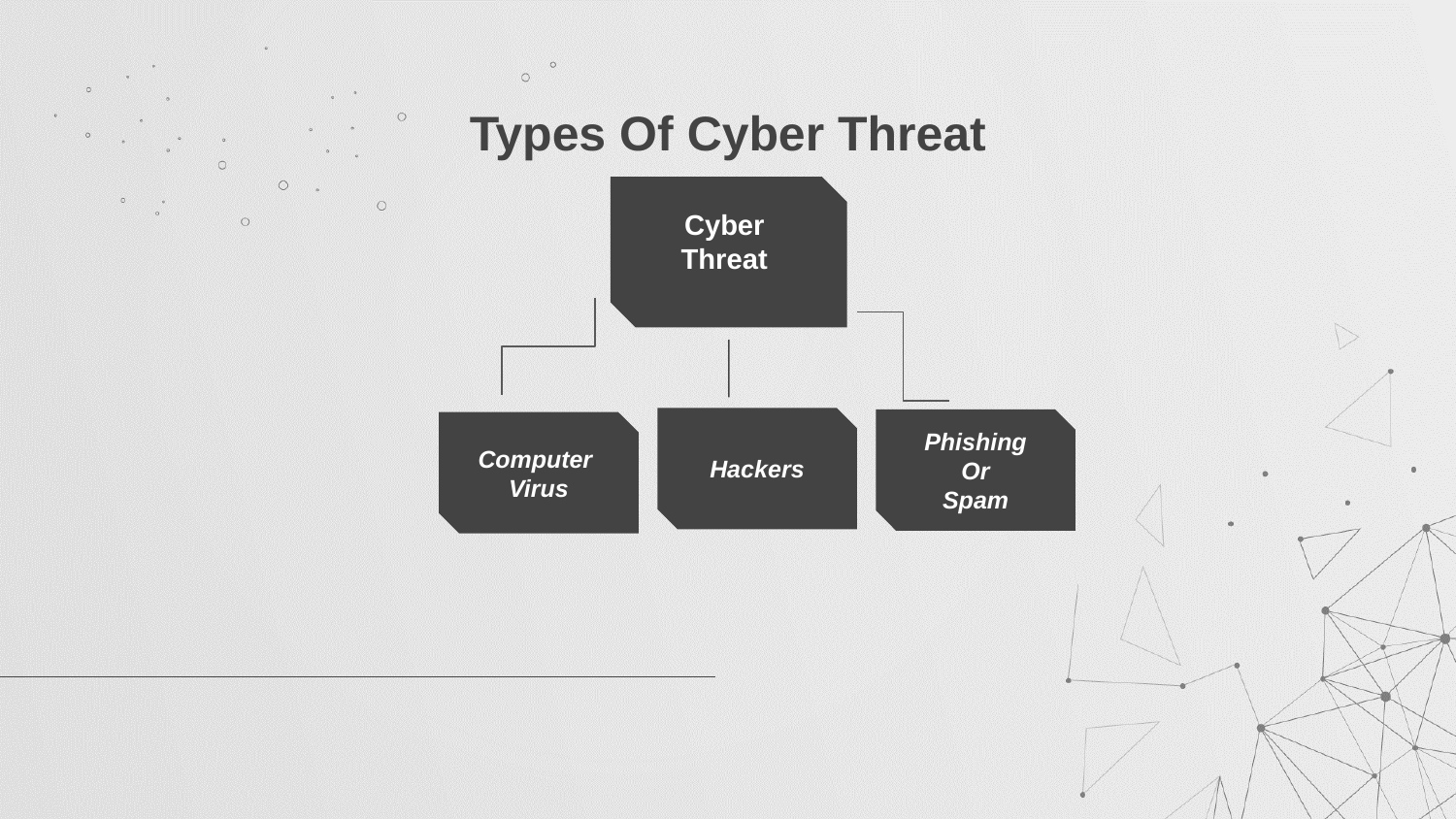

# Types Of Cyber Threat

Cyber
Threat
Hackers
Phishing
Or
Spam
Computer
Virus